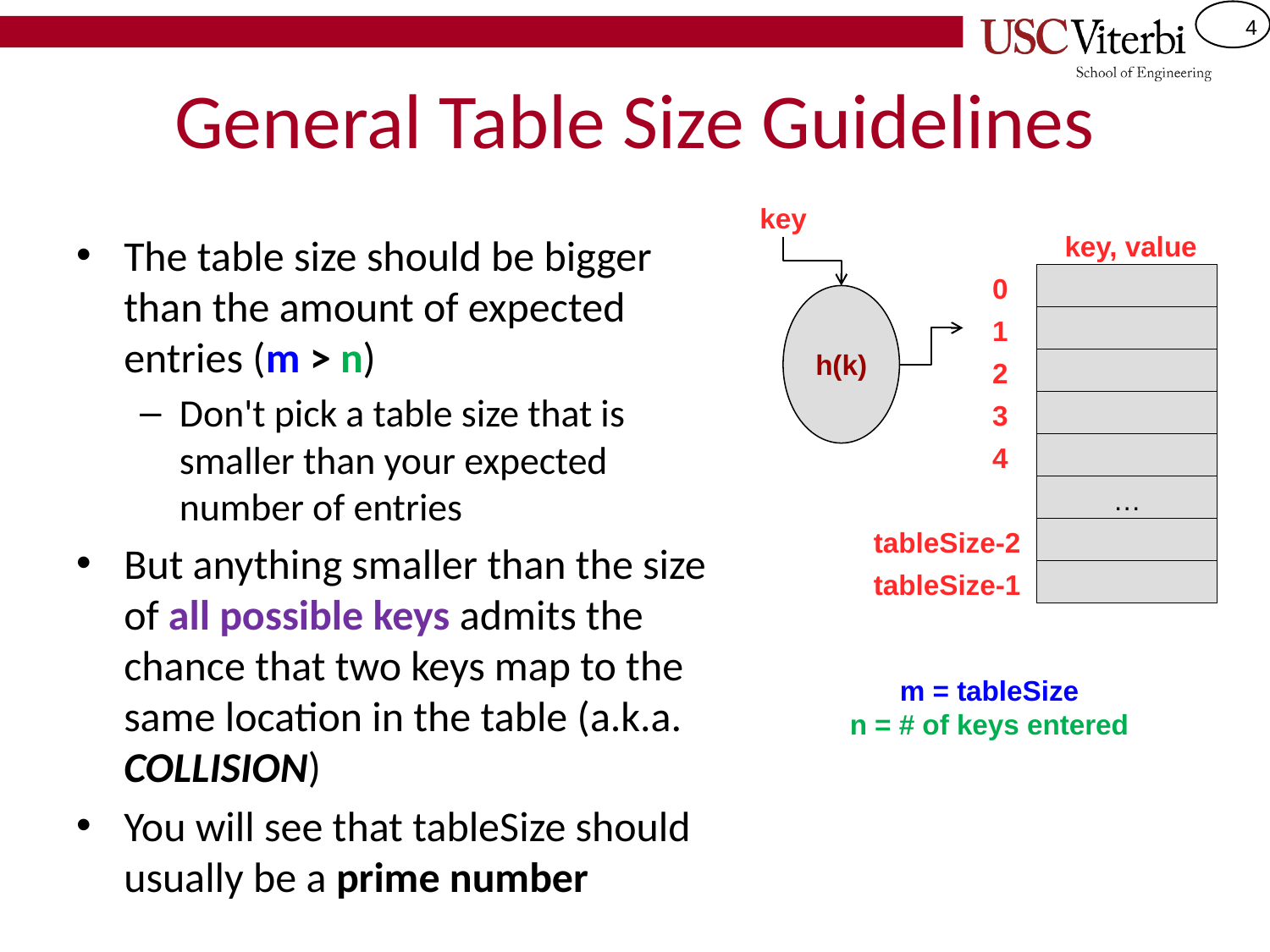

# General Table Size Guidelines
key
The table size should be bigger than the amount of expected entries (m > n)
Don't pick a table size that is smaller than your expected number of entries
But anything smaller than the size of all possible keys admits the chance that two keys map to the same location in the table (a.k.a.  COLLISION)
You will see that tableSize should usually be a prime number

 key, value
0

h(k)
1

2

3

4

…
tableSize-2

tableSize-1

m = tableSize
n = # of keys entered